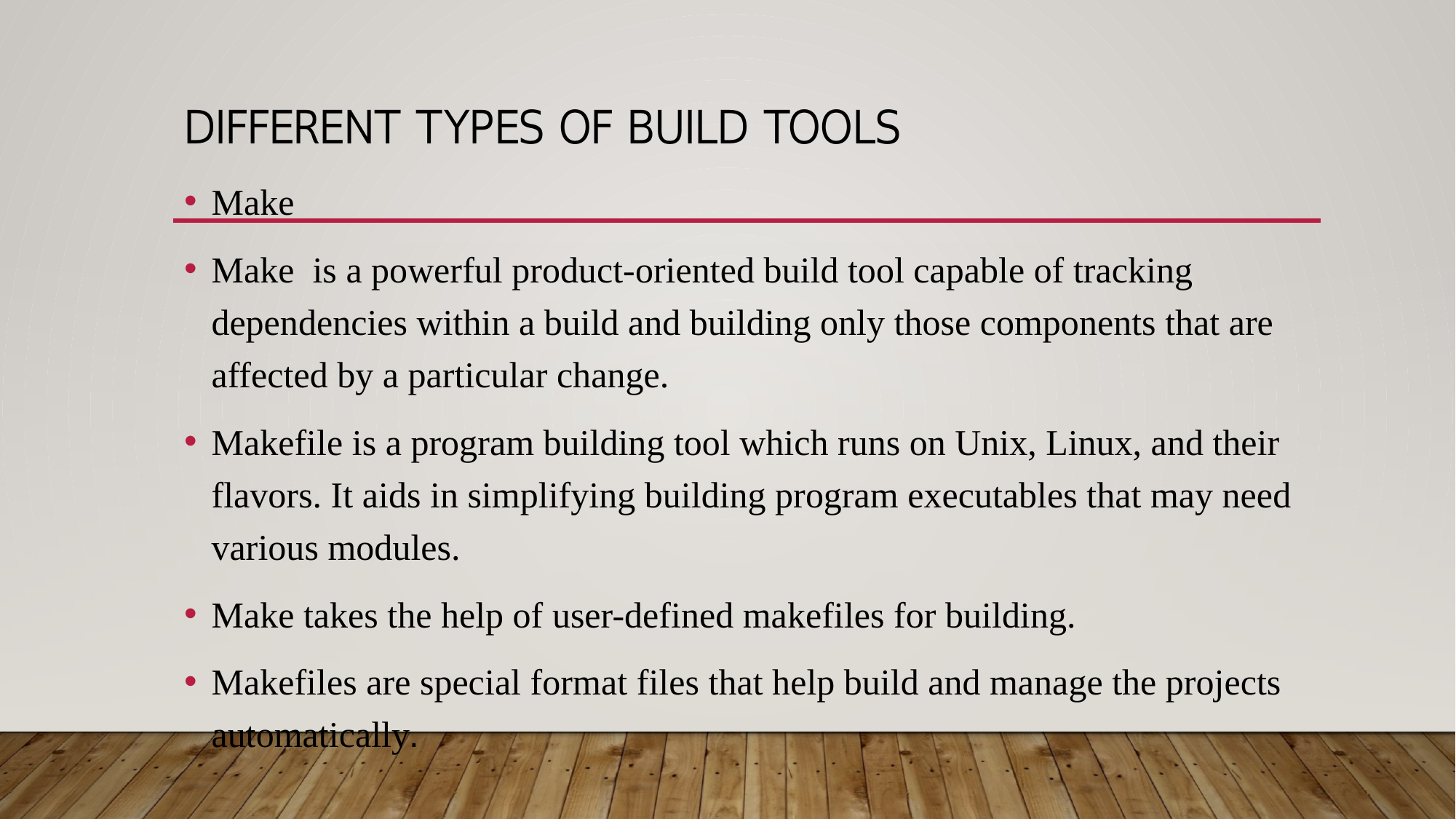

# Different types of build tools
Make
Make  is a powerful product-oriented build tool capable of tracking dependencies within a build and building only those components that are affected by a particular change.
Makefile is a program building tool which runs on Unix, Linux, and their flavors. It aids in simplifying building program executables that may need various modules.
Make takes the help of user-defined makefiles for building.
Makefiles are special format files that help build and manage the projects automatically.